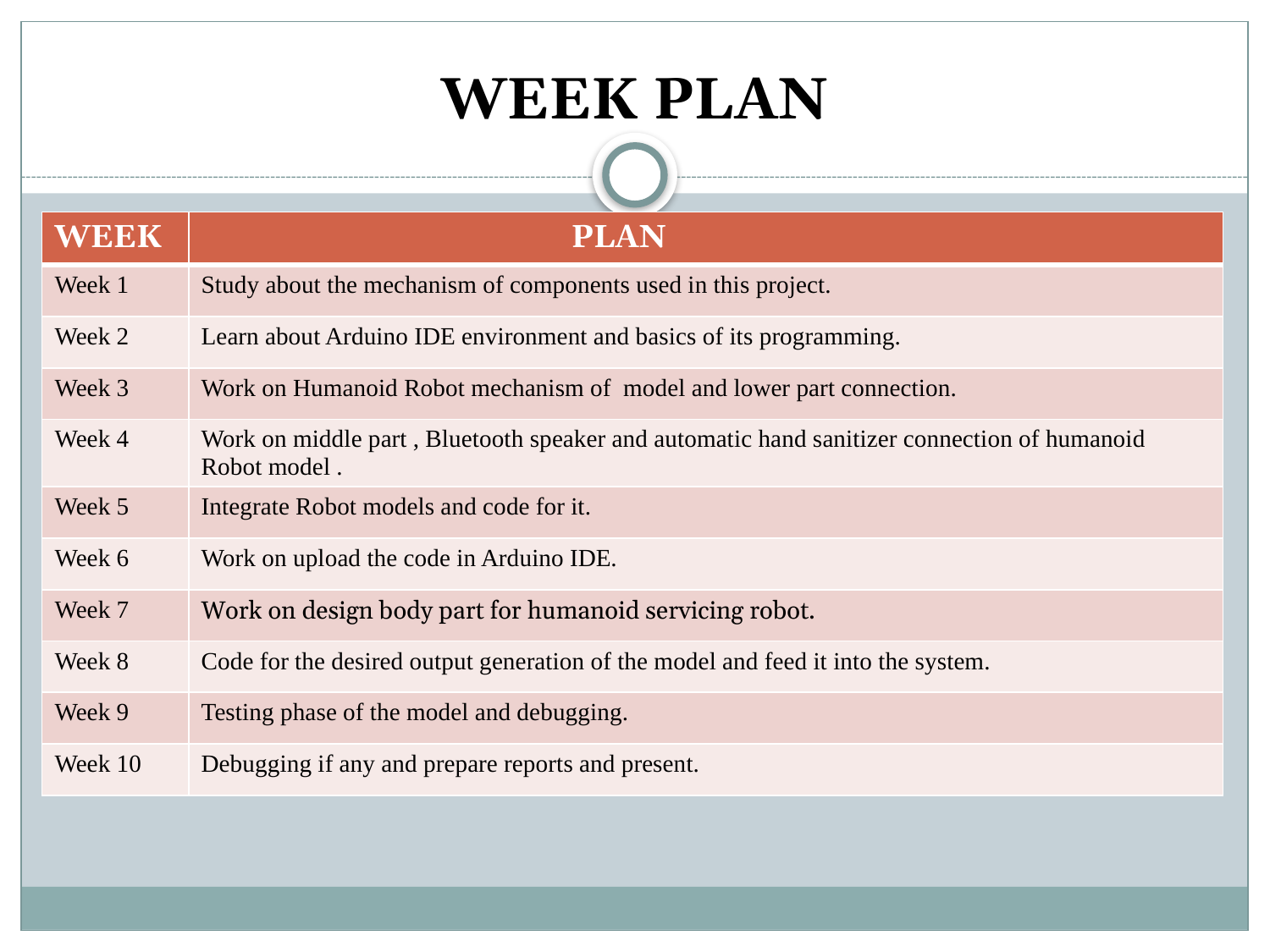

# WEEK PLAN
| WEEK | PLAN |
| --- | --- |
| Week 1 | Study about the mechanism of components used in this project. |
| Week 2 | Learn about Arduino IDE environment and basics of its programming. |
| Week 3 | Work on Humanoid Robot mechanism of model and lower part connection. |
| Week 4 | Work on middle part , Bluetooth speaker and automatic hand sanitizer connection of humanoid Robot model . |
| Week 5 | Integrate Robot models and code for it. |
| Week 6 | Work on upload the code in Arduino IDE. |
| Week 7 | Work on design body part for humanoid servicing robot. |
| Week 8 | Code for the desired output generation of the model and feed it into the system. |
| Week 9 | Testing phase of the model and debugging. |
| Week 10 | Debugging if any and prepare reports and present. |